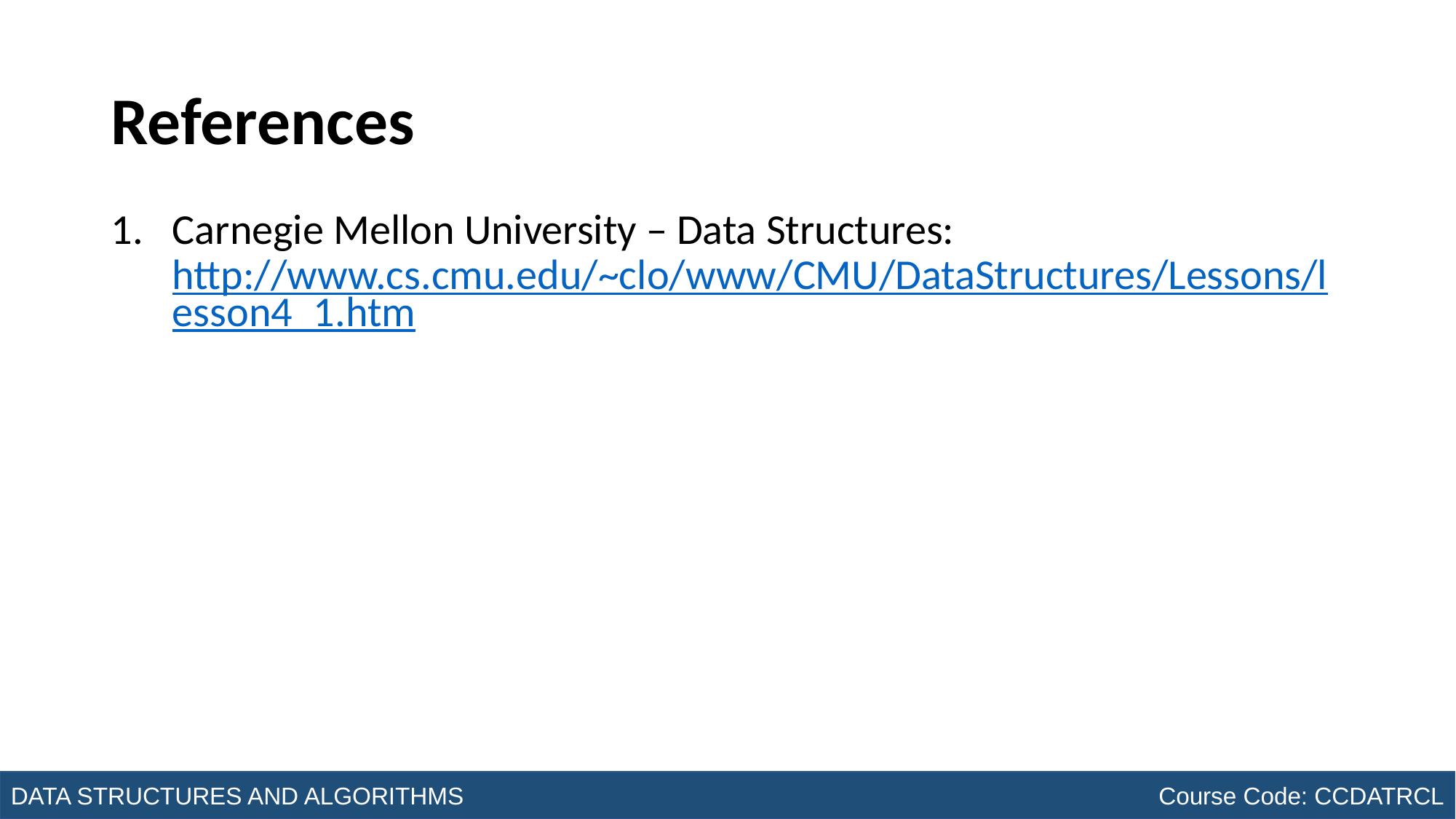

# References
Carnegie Mellon University – Data Structures: http://www.cs.cmu.edu/~clo/www/CMU/DataStructures/Lessons/lesson4_1.htm

Joseph Marvin R. Imperial
DATA STRUCTURES AND ALGORITHMS
NU College of Computing and Information Technologies
Course Code: CCDATRCL